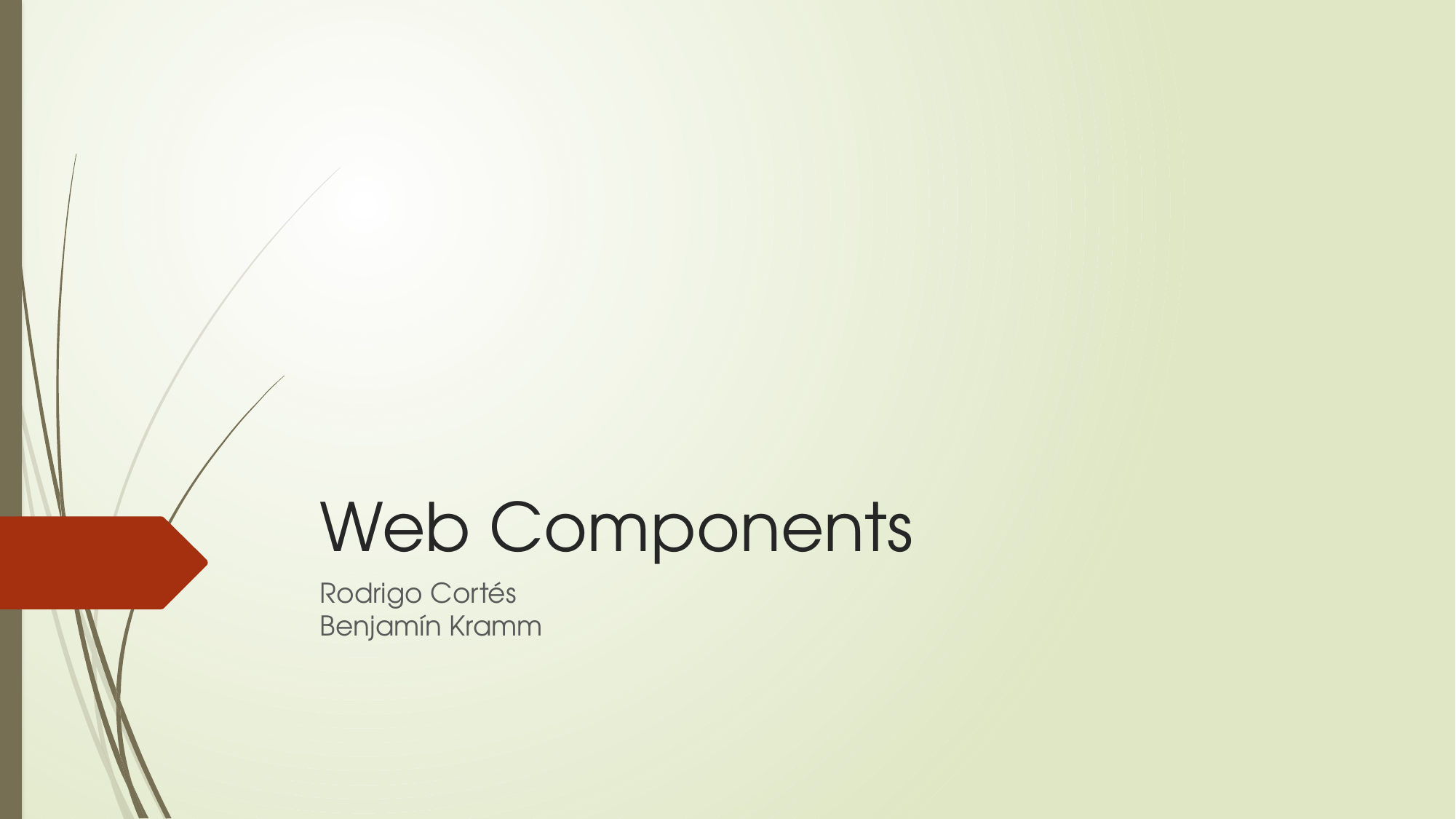

# Web Components
Rodrigo Cortés
Benjamín Kramm